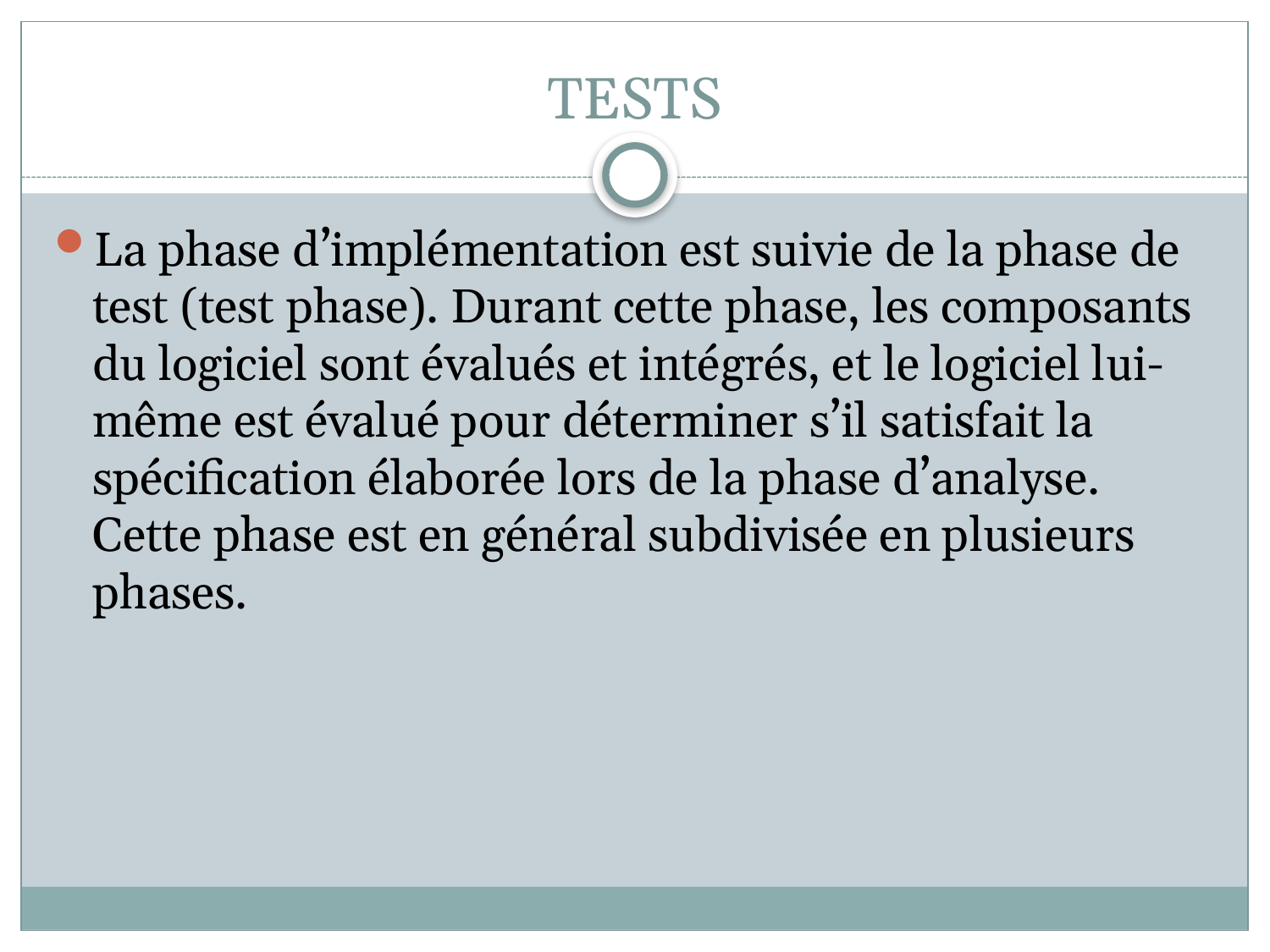

# TESTS
La phase d’implémentation est suivie de la phase de test (test phase). Durant cette phase, les composants du logiciel sont évalués et intégrés, et le logiciel lui-même est évalué pour déterminer s’il satisfait la spécification élaborée lors de la phase d’analyse. Cette phase est en général subdivisée en plusieurs phases.